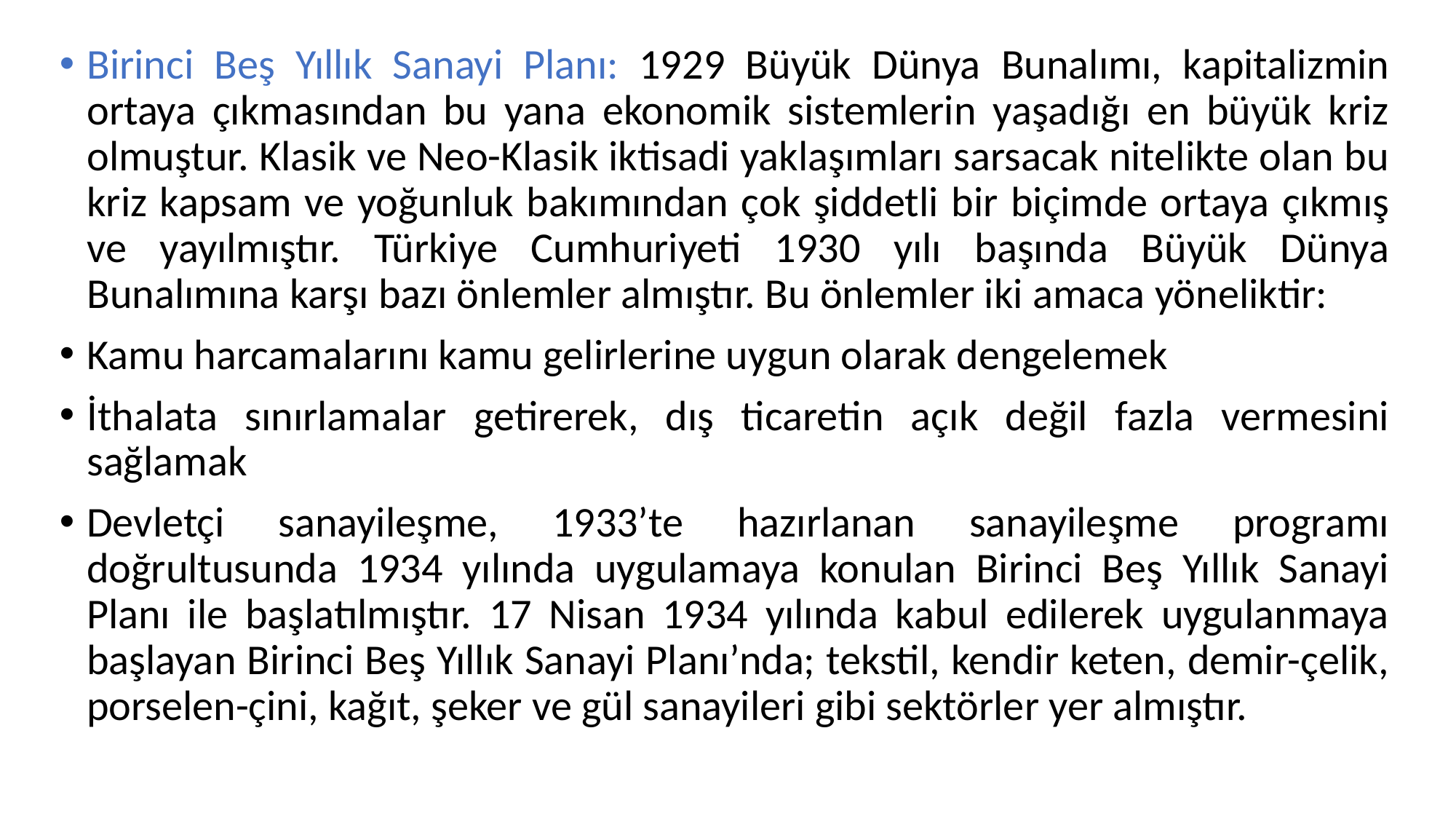

Birinci Beş Yıllık Sanayi Planı: 1929 Büyük Dünya Bunalımı, kapitalizmin ortaya çıkmasından bu yana ekonomik sistemlerin yaşadığı en büyük kriz olmuştur. Klasik ve Neo-Klasik iktisadi yaklaşımları sarsacak nitelikte olan bu kriz kapsam ve yoğunluk bakımından çok şiddetli bir biçimde ortaya çıkmış ve yayılmıştır. Türkiye Cumhuriyeti 1930 yılı başında Büyük Dünya Bunalımına karşı bazı önlemler almıştır. Bu önlemler iki amaca yöneliktir:
Kamu harcamalarını kamu gelirlerine uygun olarak dengelemek
İthalata sınırlamalar getirerek, dış ticaretin açık değil fazla vermesini sağlamak
Devletçi sanayileşme, 1933’te hazırlanan sanayileşme programı doğrultusunda 1934 yılında uygulamaya konulan Birinci Beş Yıllık Sanayi Planı ile başlatılmıştır. 17 Nisan 1934 yılında kabul edilerek uygulanmaya başlayan Birinci Beş Yıllık Sanayi Planı’nda; tekstil, kendir keten, demir-çelik, porselen-çini, kağıt, şeker ve gül sanayileri gibi sektörler yer almıştır.